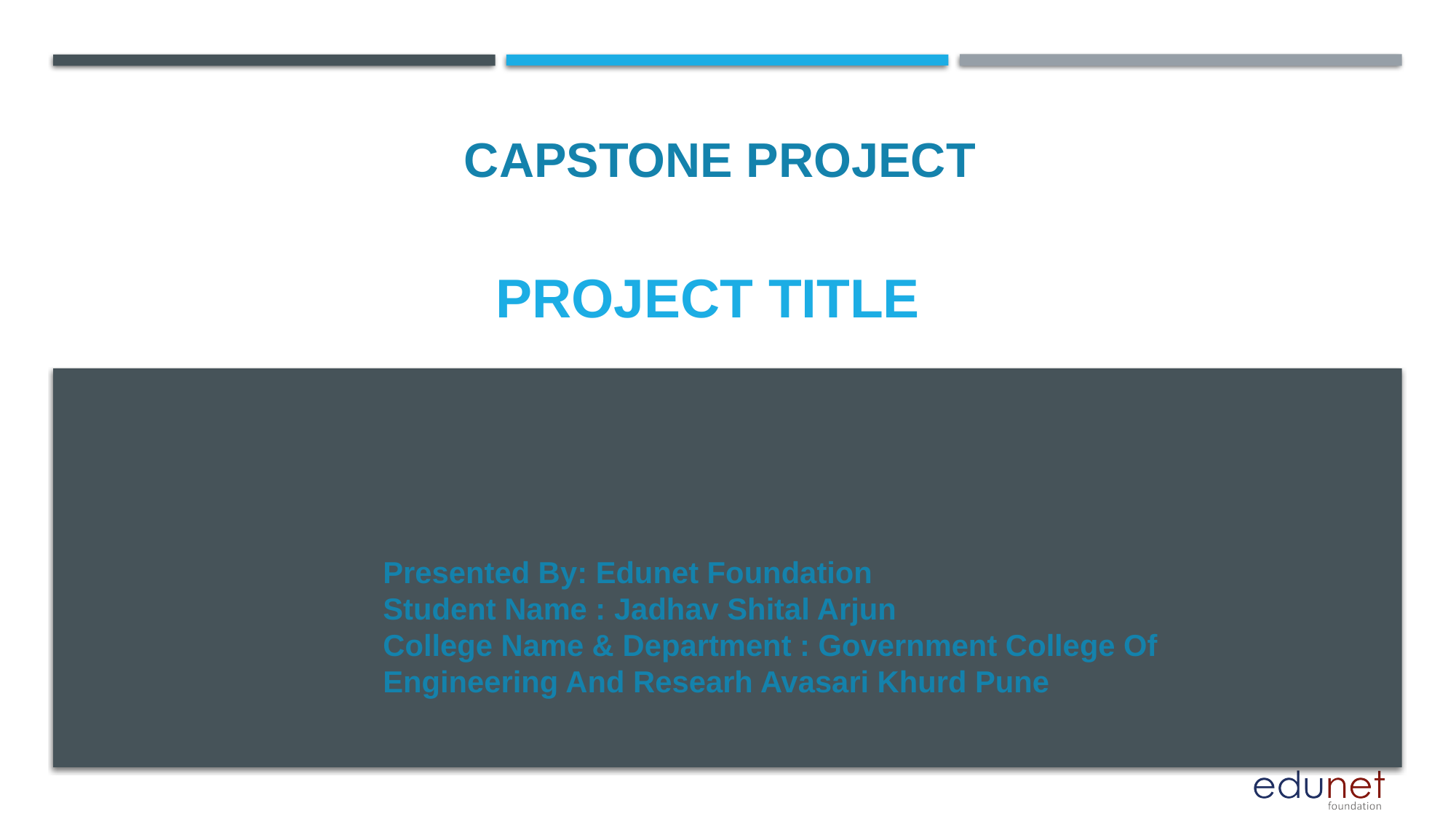

CAPSTONE PROJECT
# PROJECT TITLE
Presented By: Edunet Foundation
Student Name : Jadhav Shital Arjun
College Name & Department : Government College Of Engineering And Researh Avasari Khurd Pune